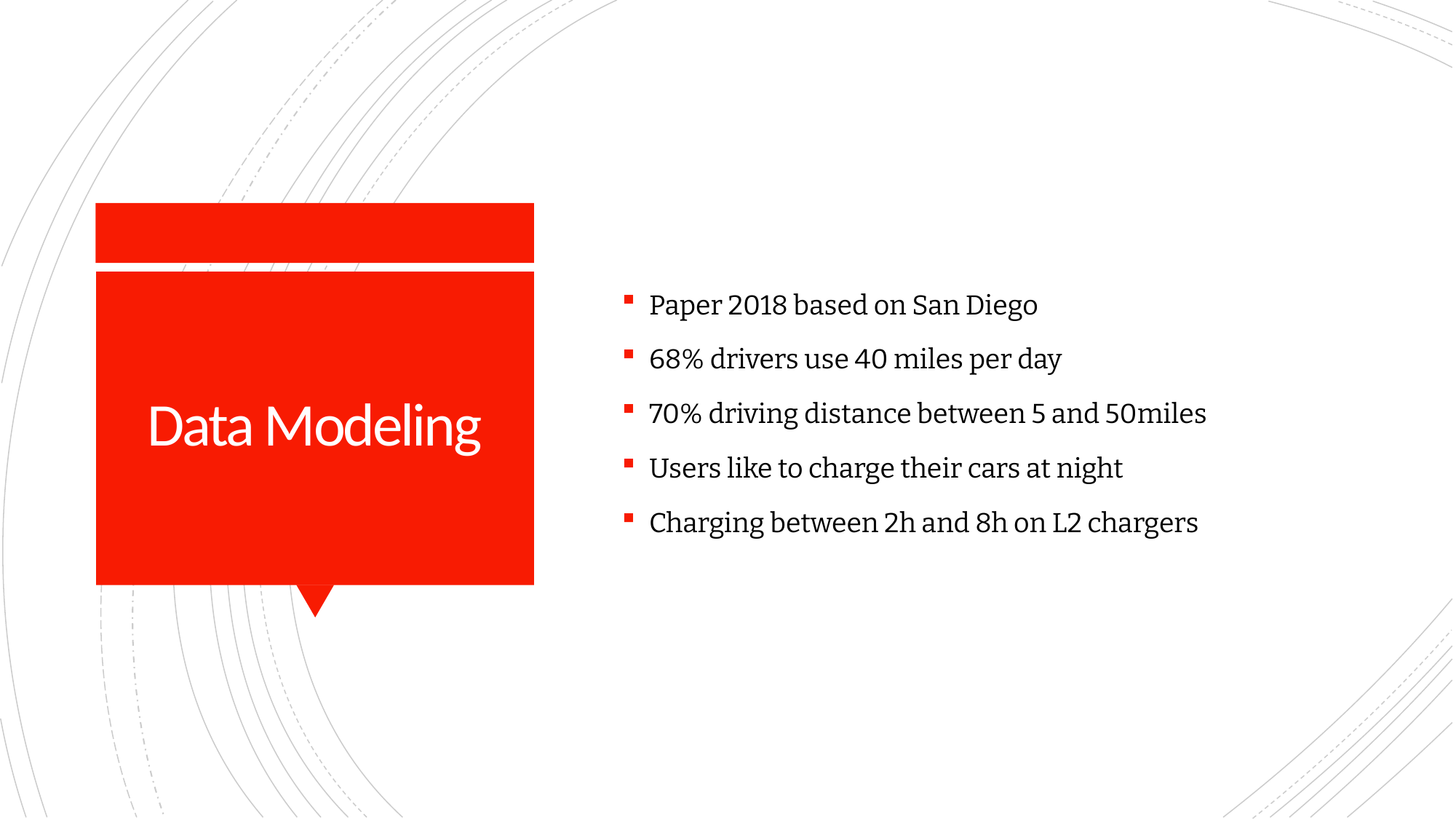

Paper 2018 based on San Diego
68% drivers use 40 miles per day
70% driving distance between 5 and 50miles
Users like to charge their cars at night
Charging between 2h and 8h on L2 chargers
# Data Modeling